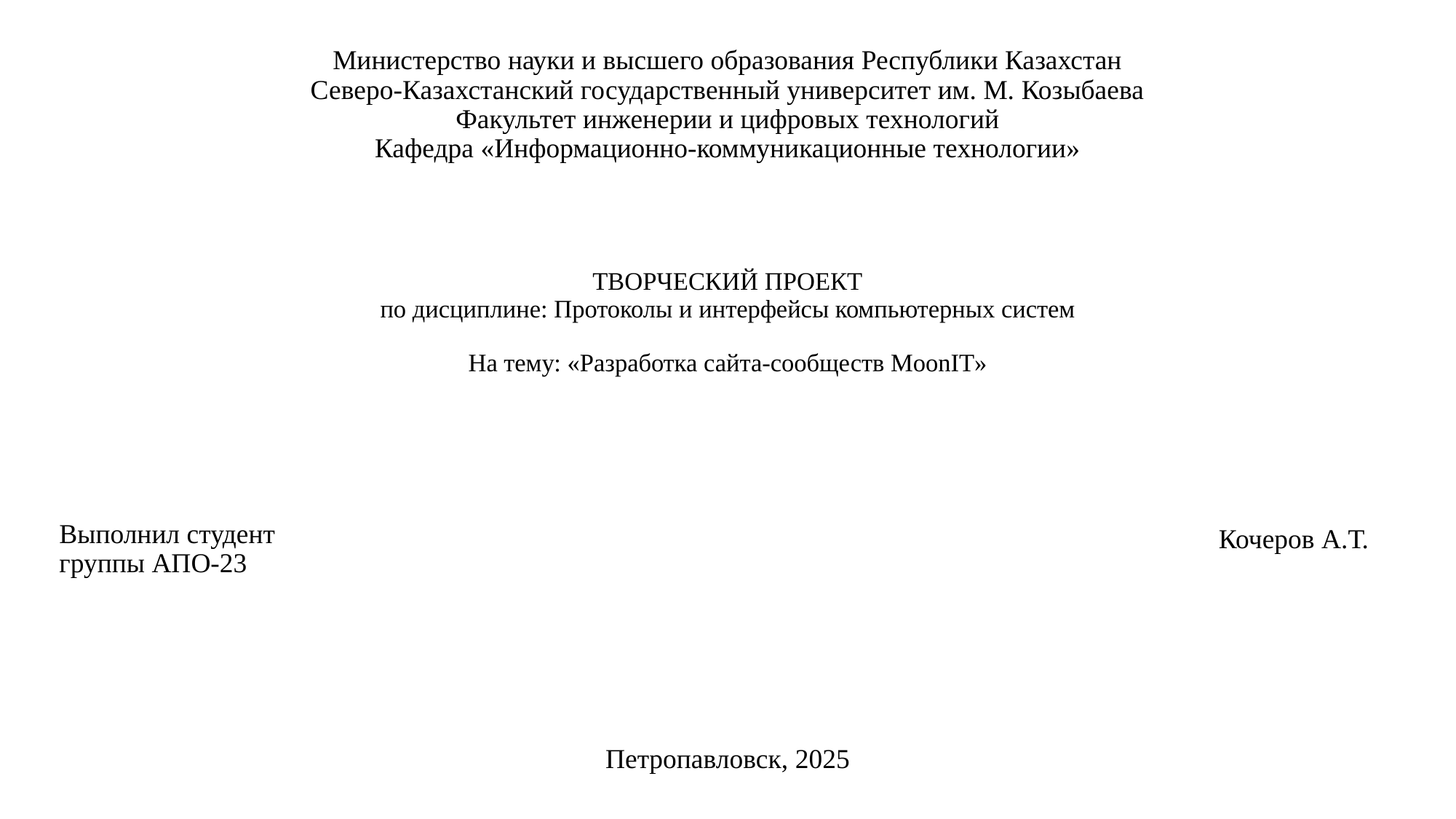

# Министерство науки и высшего образования Республики Казахстан Северо-Казахстанский государственный университет им. М. Козыбаева Факультет инженерии и цифровых технологий Кафедра «Информационно-коммуникационные технологии»
ТВОРЧЕСКИЙ ПРОЕКТ
по дисциплине: Протоколы и интерфейсы компьютерных систем
На тему: «Разработка сайта-сообществ MoonIT»
Кочеров А.Т.
Выполнил студент
группы АПО-23
Петропавловск, 2025